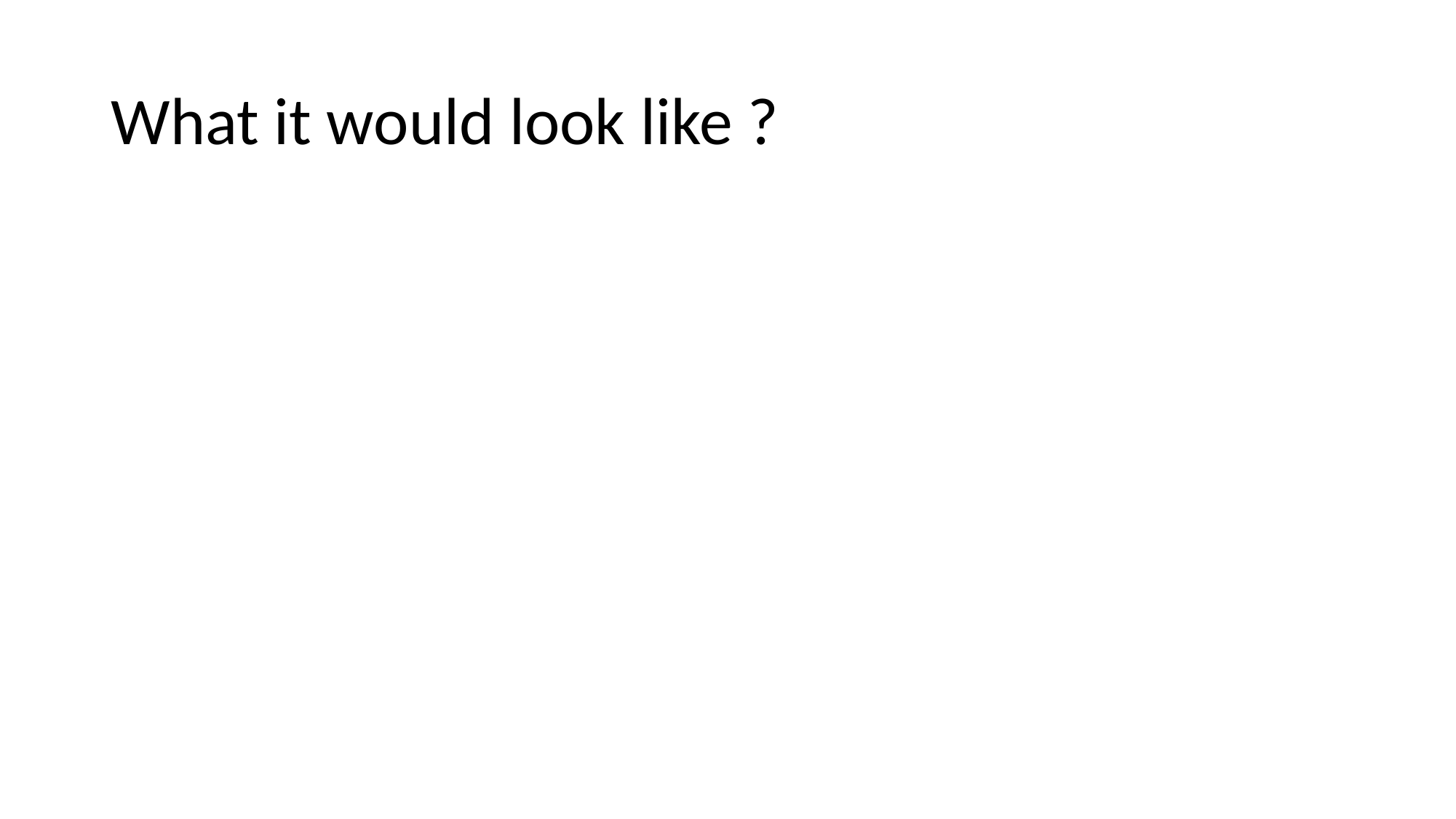

# What it would look like ?